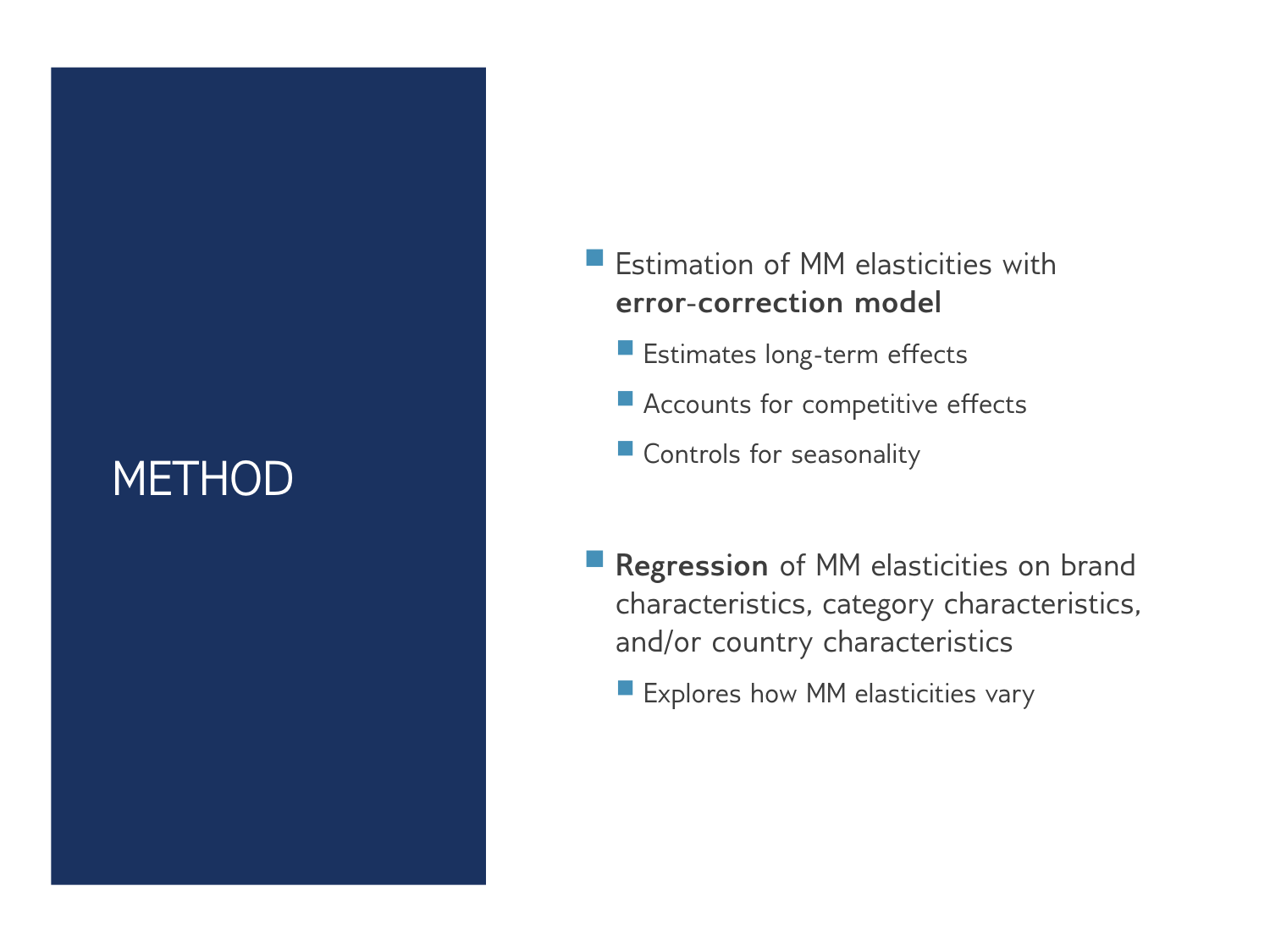

Method
Estimation of MM elasticities with
error-correction model
Estimates long-term effects
Accounts for competitive effects
Controls for seasonality

Regression of MM elasticities on brand characteristics, category characteristics, and/or country characteristics
Explores how MM elasticities vary